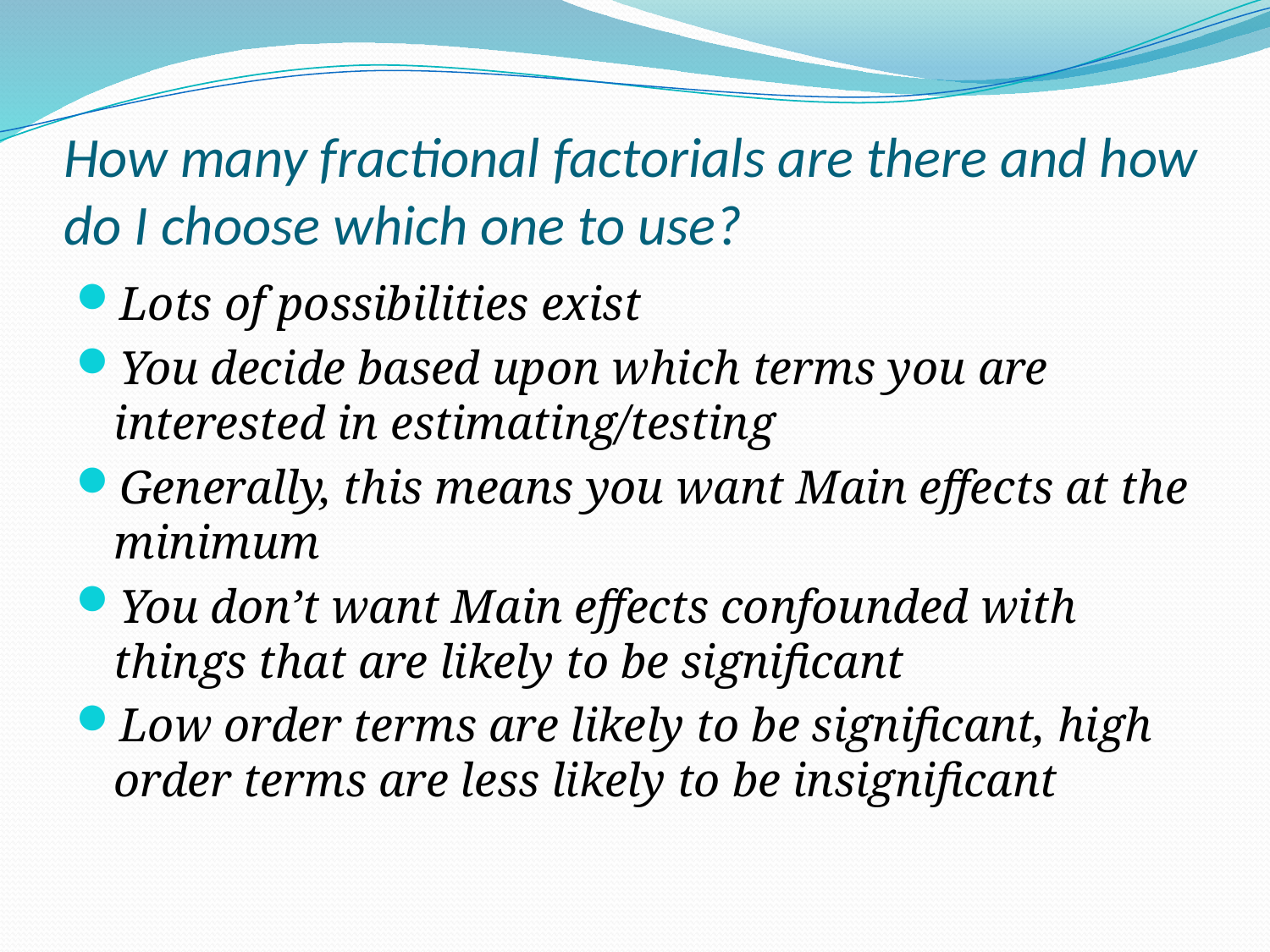

# How many fractional factorials are there and how do I choose which one to use?
Lots of possibilities exist
You decide based upon which terms you are interested in estimating/testing
Generally, this means you want Main effects at the minimum
You don’t want Main effects confounded with things that are likely to be significant
Low order terms are likely to be significant, high order terms are less likely to be insignificant